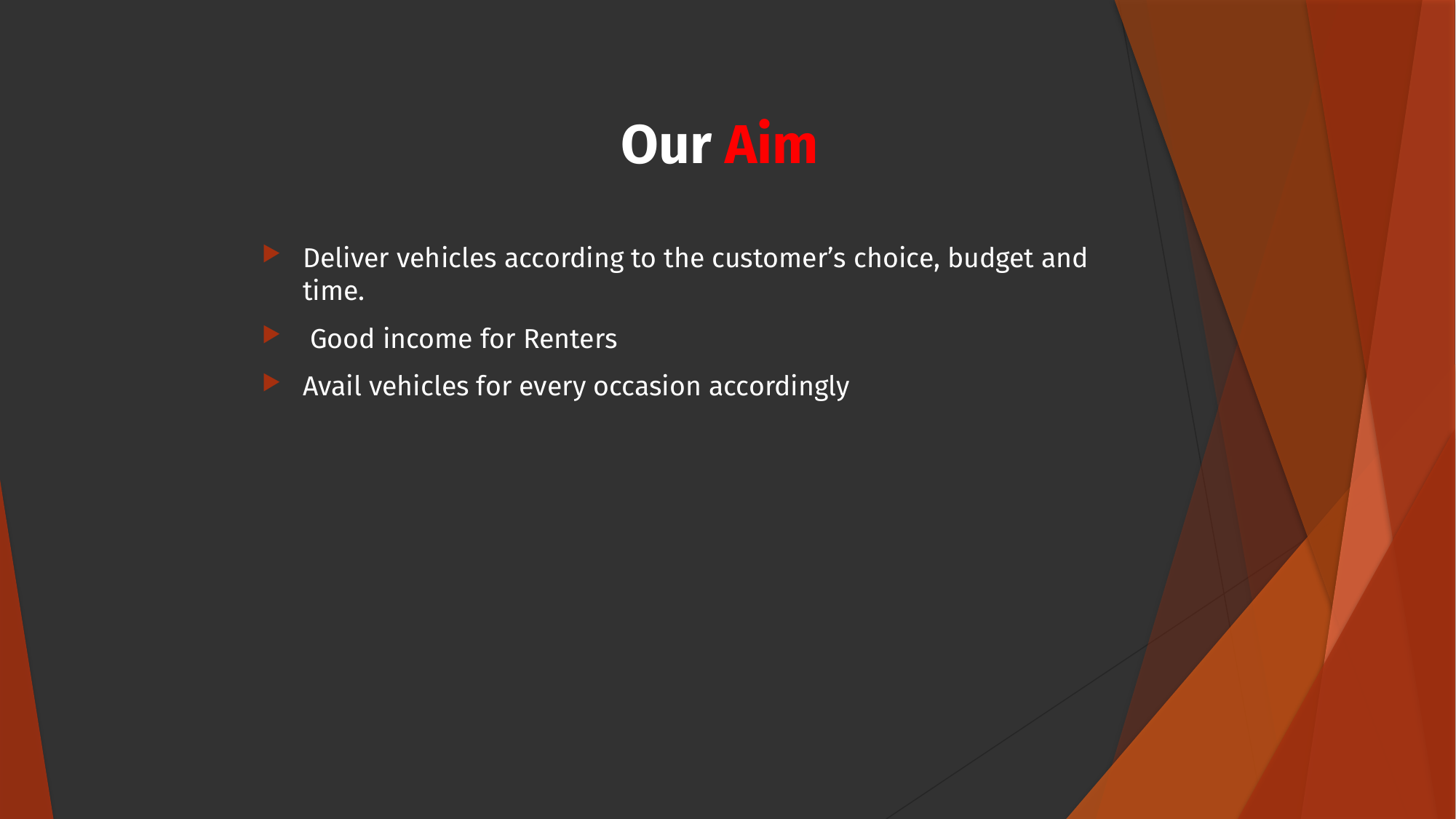

# Our Aim
Deliver vehicles according to the customer’s choice, budget and time.
 Good income for Renters
Avail vehicles for every occasion accordingly